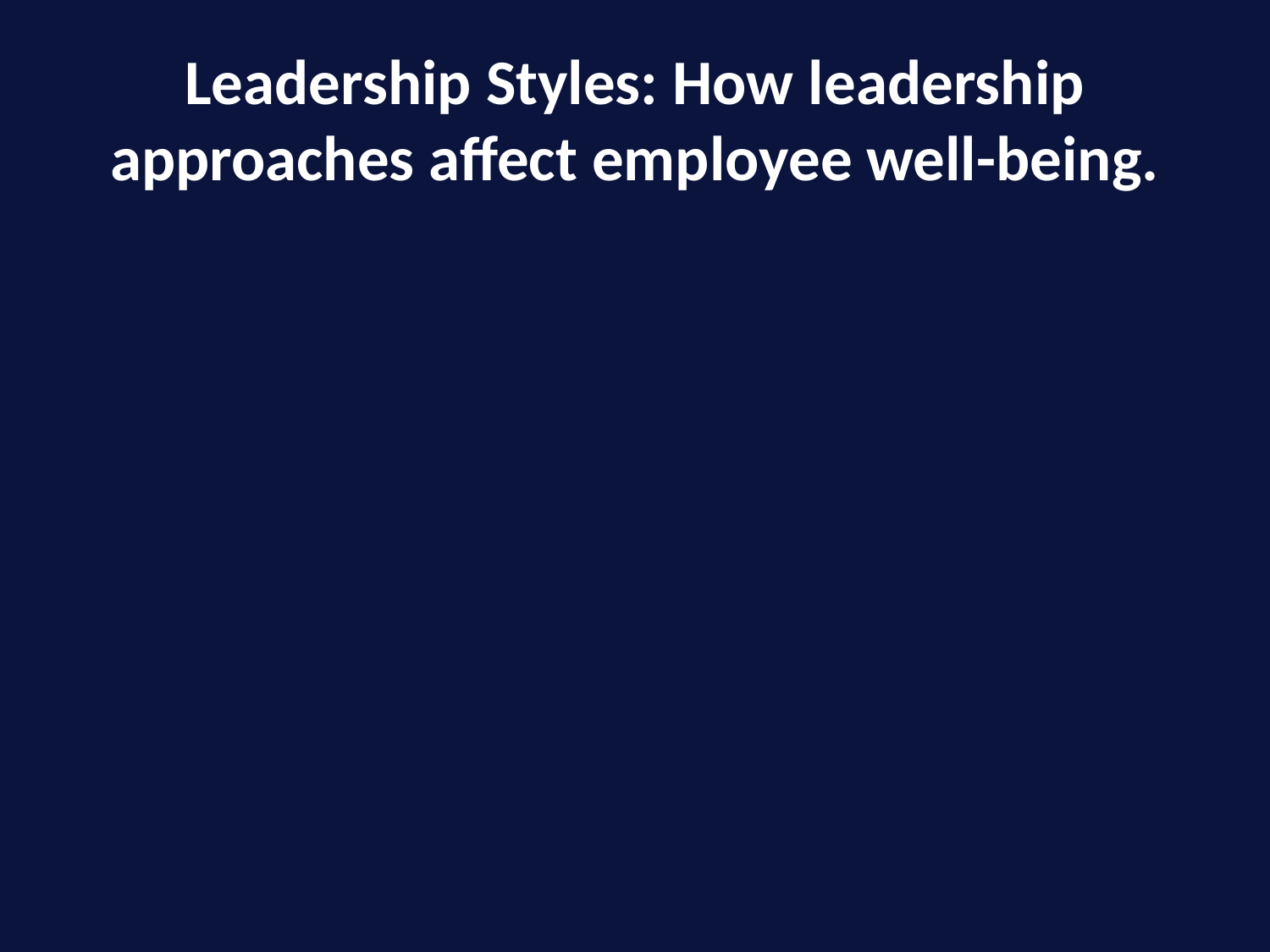

# Leadership Styles: How leadership approaches affect employee well-being.